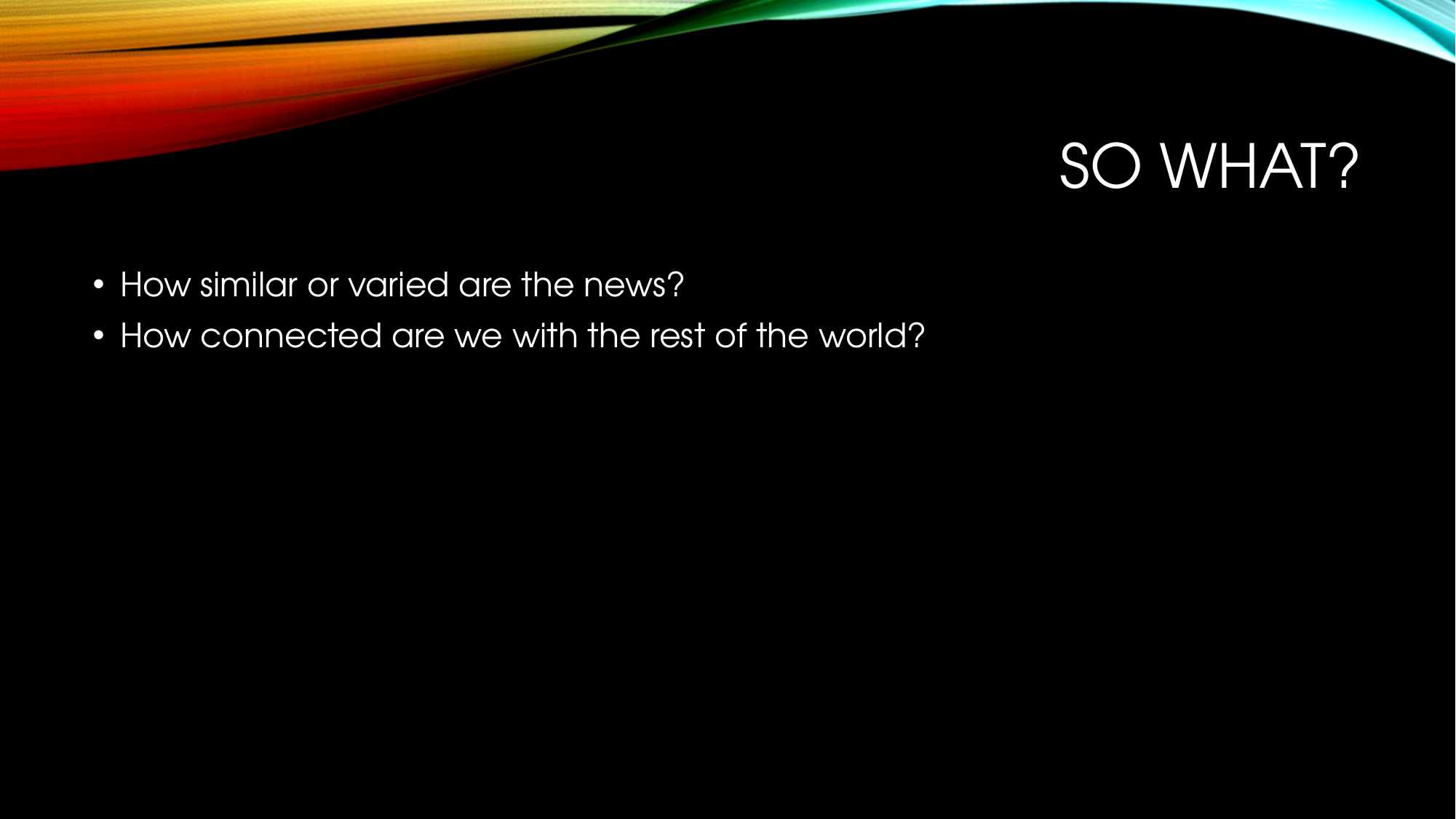

# So What?
How similar or varied are the news?
How connected are we with the rest of the world?